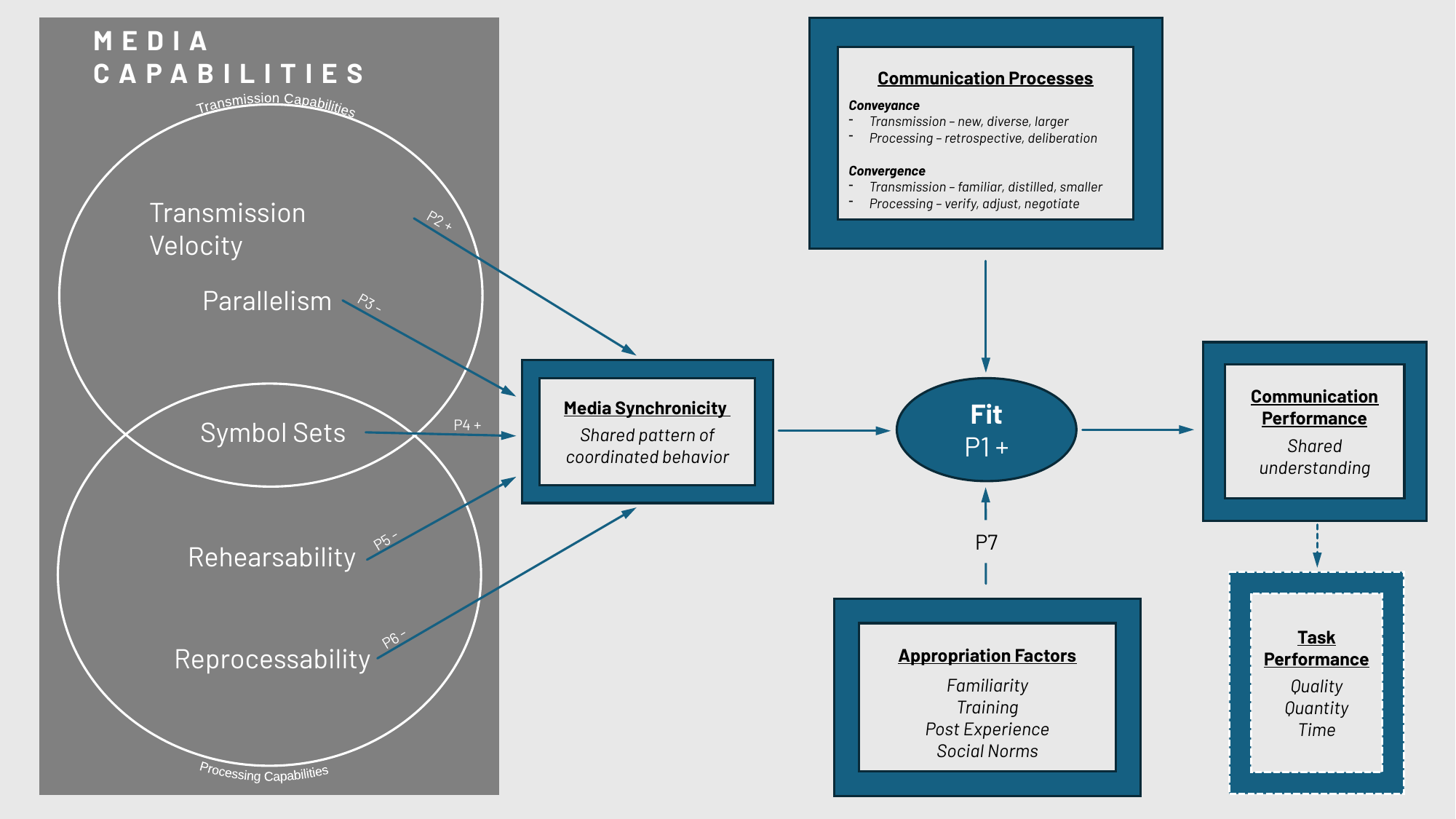

Media Capabilities
Communication Processes
Conveyance
Transmission – new, diverse, larger
Processing – retrospective, deliberation

Convergence
Transmission – familiar, distilled, smaller
Processing – verify, adjust, negotiate
Transmission Capabilities

Transmission Velocity
P2 +
Parallelism
P3 -
Communication Performance

Shared understanding
Media Synchronicity

Shared pattern of coordinated behavior
Fit
P1 +

Processing Capabilities
Symbol Sets
P4 +
P7
P5 -
Rehearsability
Task Performance

Quality
Quantity
Time
Appropriation Factors

Familiarity
Training
Post Experience
Social Norms
P6 -
Reprocessability